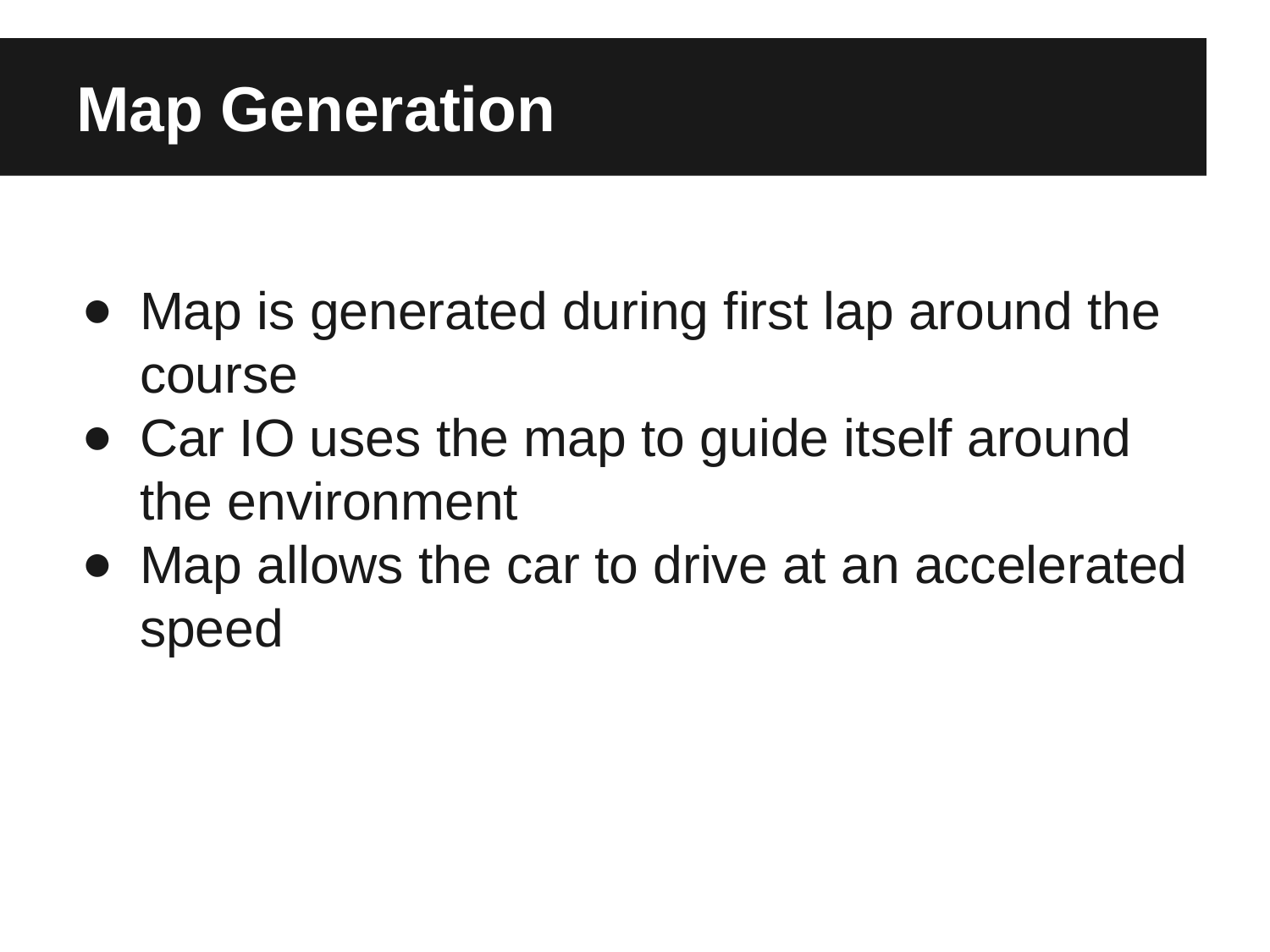

# Map Generation

Map is generated during first lap around the course
Car IO uses the map to guide itself around the environment
Map allows the car to drive at an accelerated speed